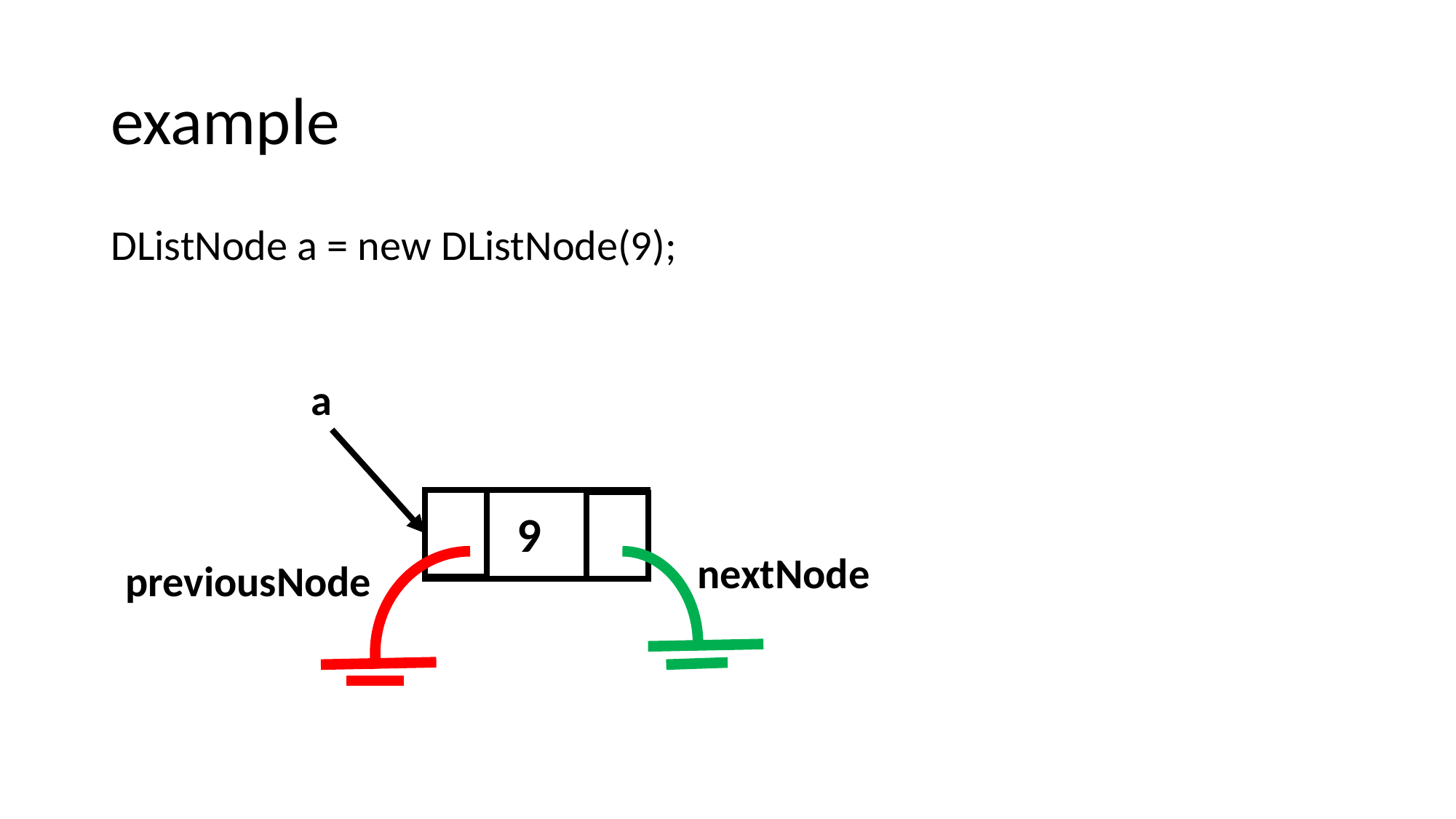

# example
DListNode a = new DListNode(9);
a

9
nextNode
previousNode